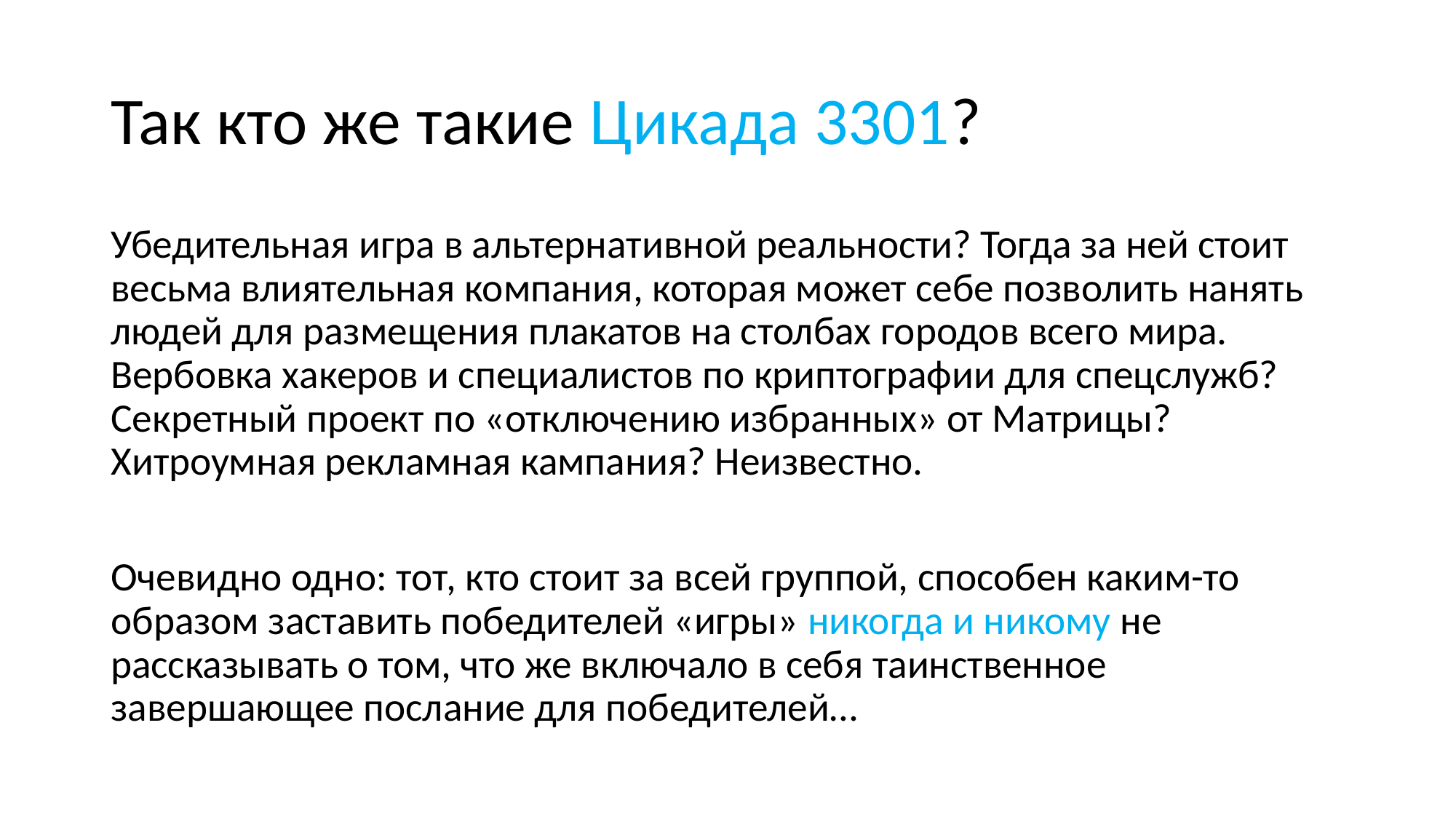

# Так кто же такие Цикада 3301?
Убедительная игра в альтернативной реальности? Тогда за ней стоит весьма влиятельная компания, которая может себе позволить нанять людей для размещения плакатов на столбах городов всего мира. Вербовка хакеров и специалистов по криптографии для спецслужб? Секретный проект по «отключению избранных» от Матрицы? Хитроумная рекламная кампания? Неизвестно.

Очевидно одно: тот, кто стоит за всей группой, способен каким-то образом заставить победителей «игры» никогда и никому не рассказывать о том, что же включало в себя таинственное завершающее послание для победителей…